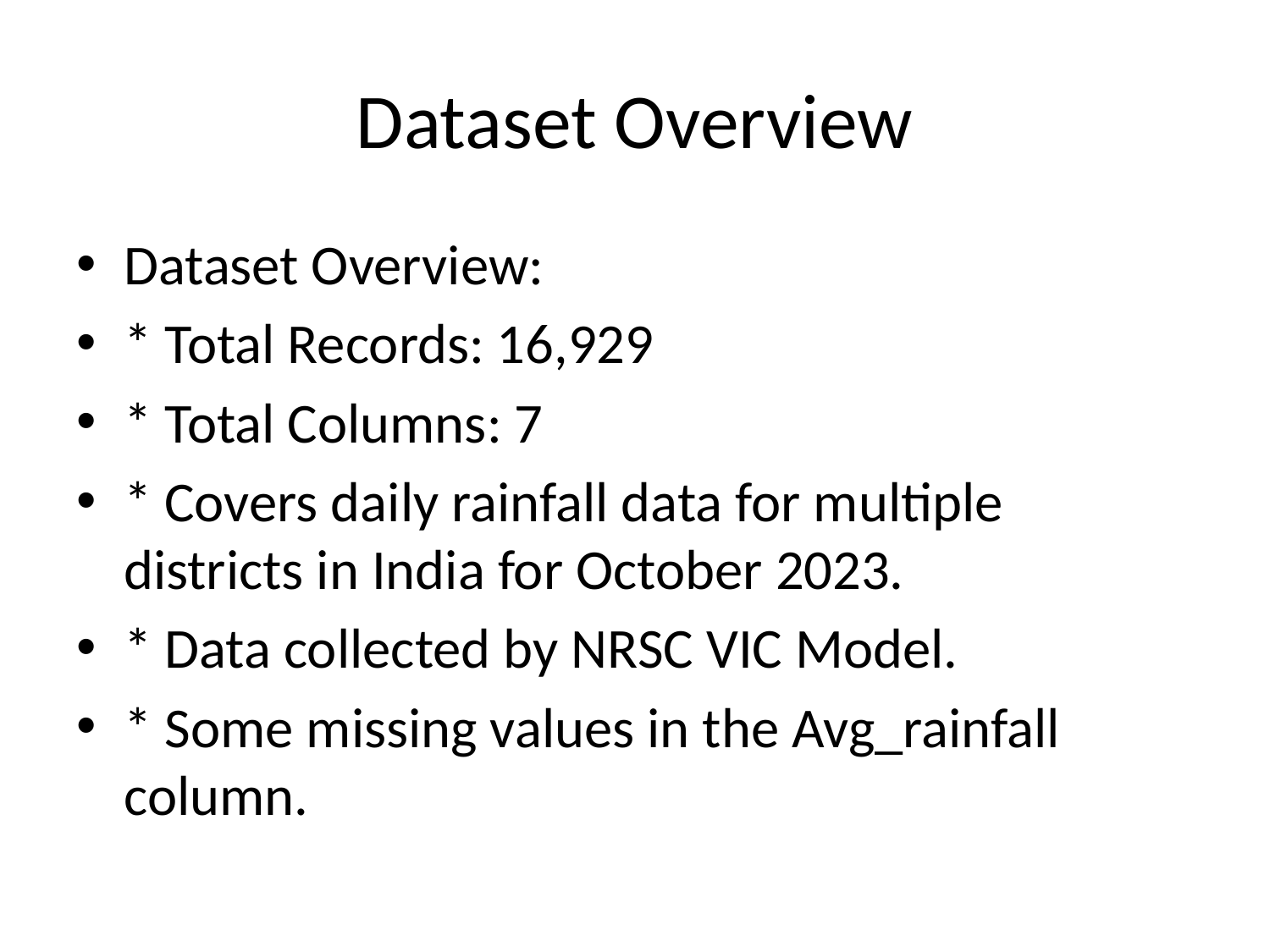

# Dataset Overview
Dataset Overview:
* Total Records: 16,929
* Total Columns: 7
* Covers daily rainfall data for multiple districts in India for October 2023.
* Data collected by NRSC VIC Model.
* Some missing values in the Avg_rainfall column.